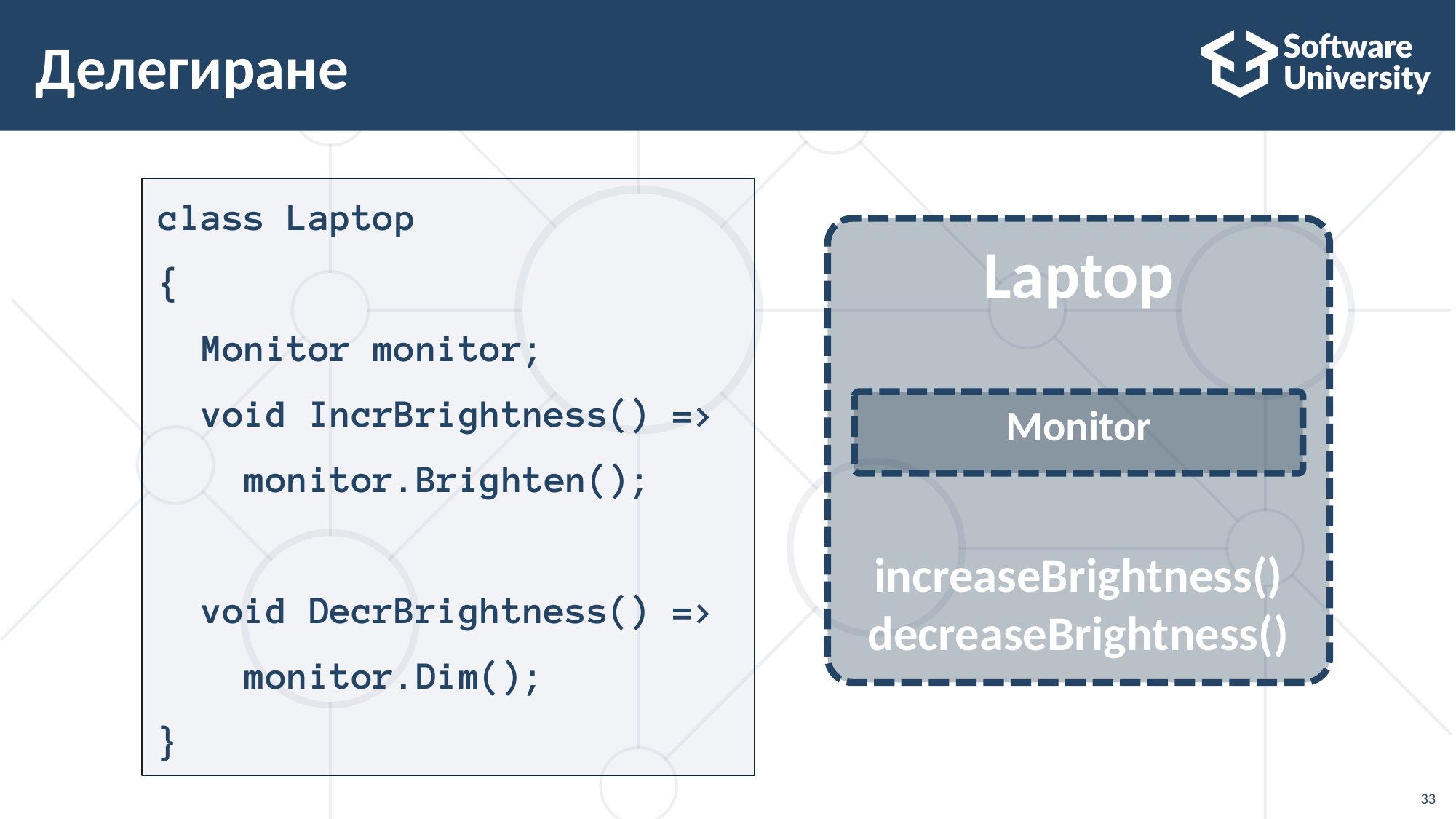

# Делегиране
class Laptop
{
  Monitor monitor;
  void IncrBrightness() =>
    monitor.Brighten();

  void DecrBrightness() =>
    monitor.Dim();
}
Laptop

increaseBrightness()
decreaseBrightness()
Monitor
33